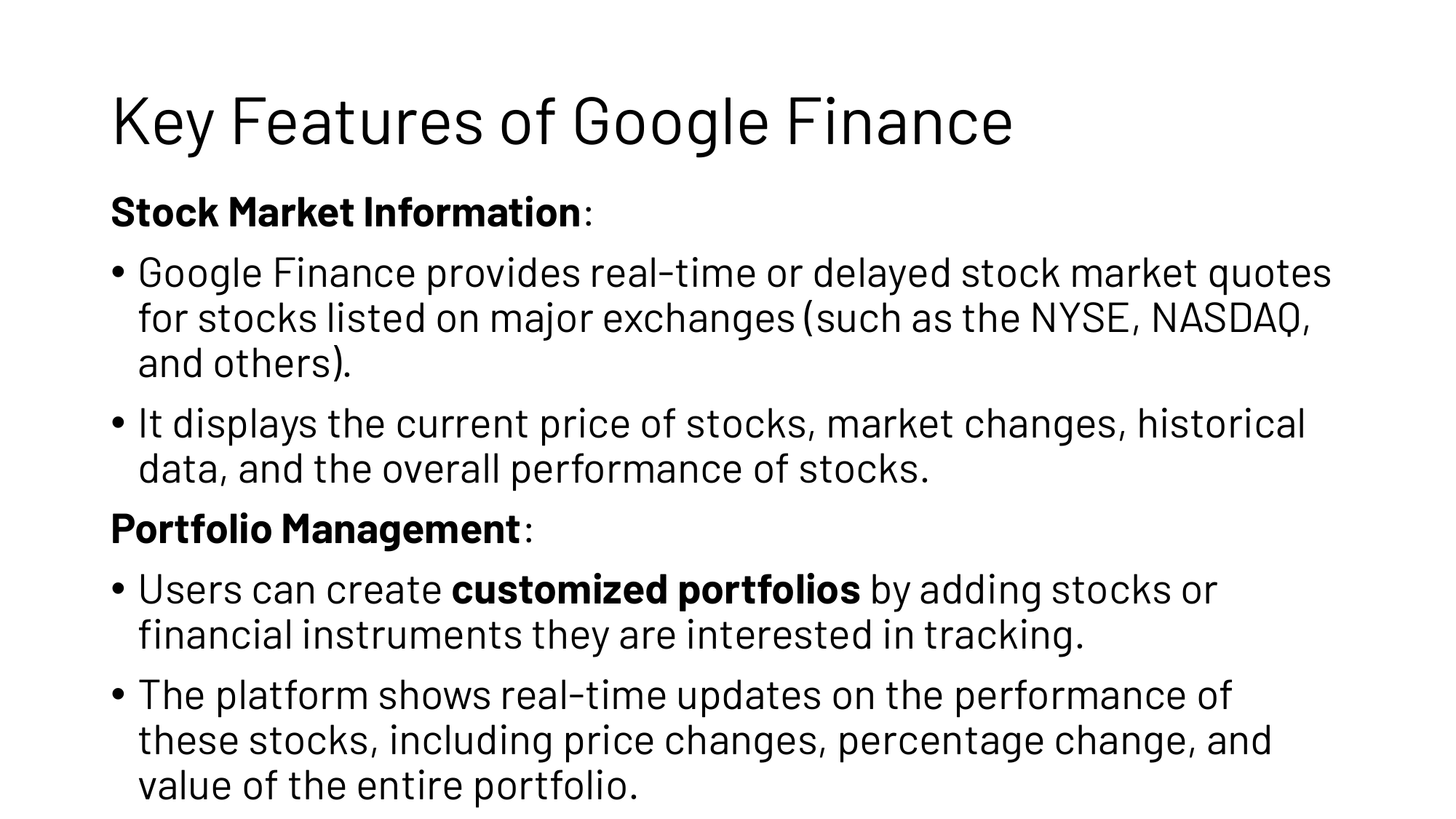

# Key Features of Google Finance
Stock Market Information:
Google Finance provides real-time or delayed stock market quotes for stocks listed on major exchanges (such as the NYSE, NASDAQ, and others).
It displays the current price of stocks, market changes, historical data, and the overall performance of stocks.
Portfolio Management:
Users can create customized portfolios by adding stocks or financial instruments they are interested in tracking.
The platform shows real-time updates on the performance of these stocks, including price changes, percentage change, and value of the entire portfolio.